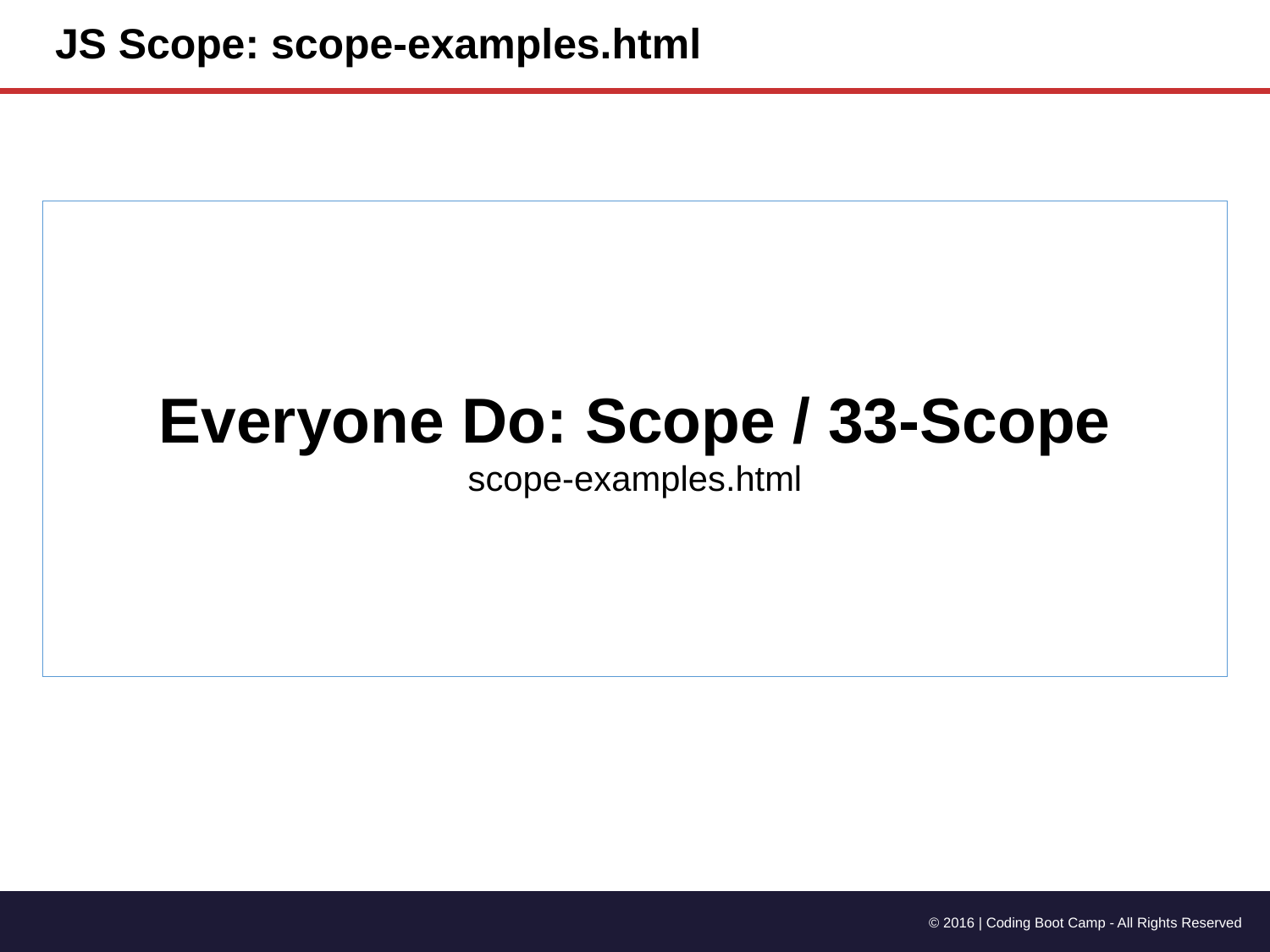

# JS Scope: scope-examples.html
Everyone Do: Scope / 33-Scope
scope-examples.html